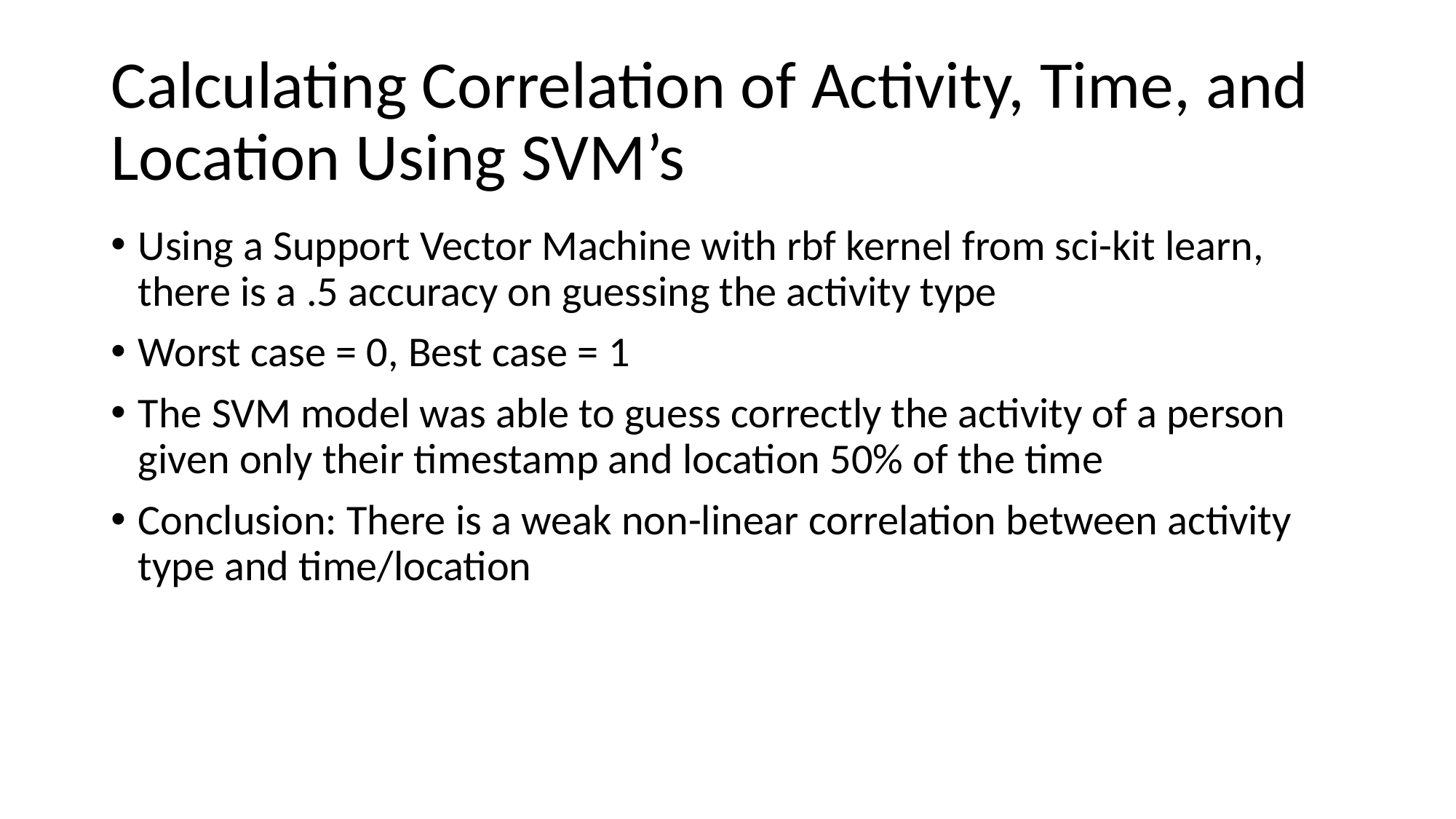

# Calculating Correlation of Activity, Time, and Location Using SVM’s
Using a Support Vector Machine with rbf kernel from sci-kit learn, there is a .5 accuracy on guessing the activity type
Worst case = 0, Best case = 1
The SVM model was able to guess correctly the activity of a person given only their timestamp and location 50% of the time
Conclusion: There is a weak non-linear correlation between activity type and time/location